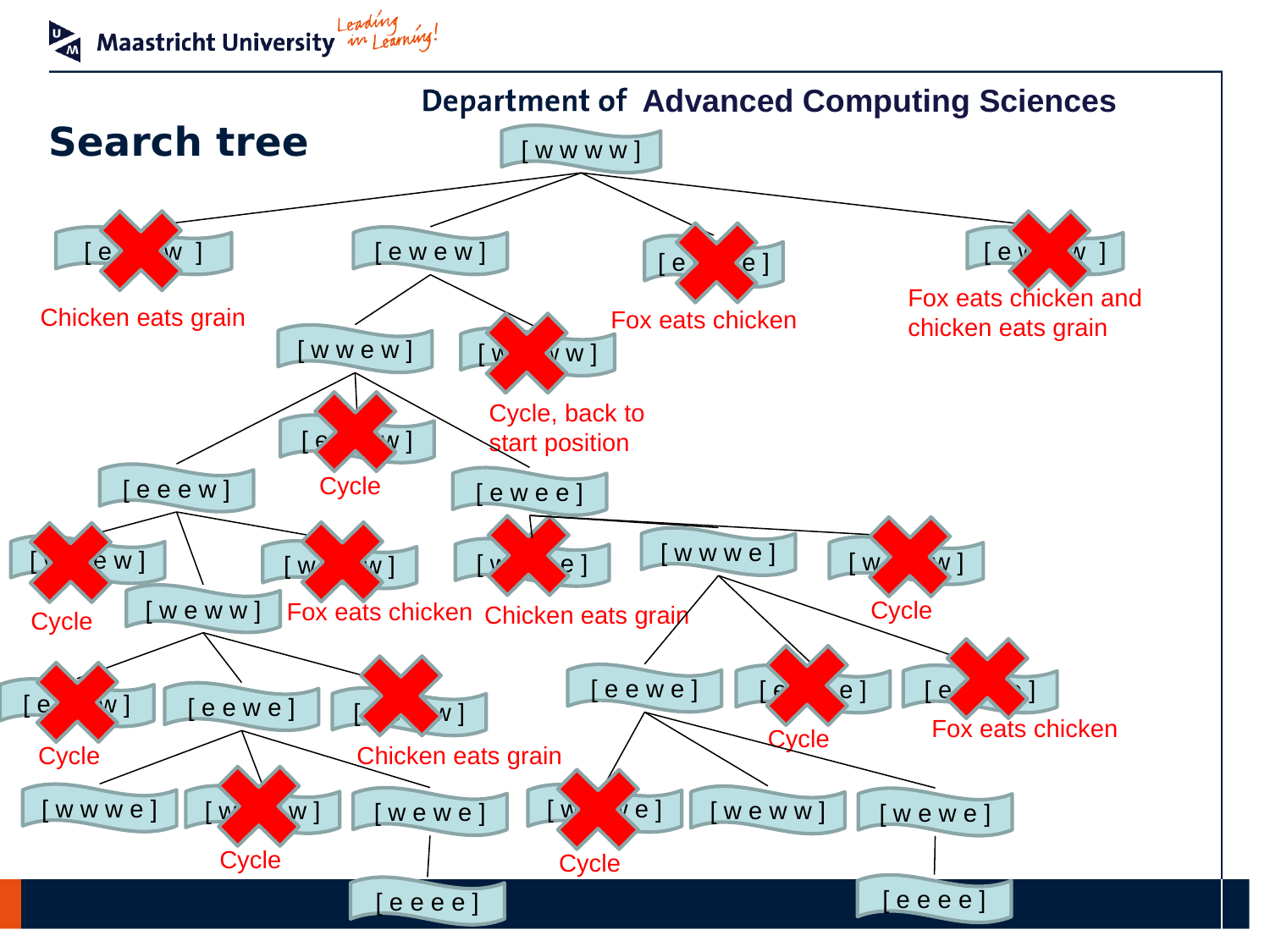

# Search tree
[ w w w w ]

[ e e w w  ]
[ e w e w ]
[ e w w w  ]
[ e w w e ]
Fox eats chicken and chicken eats grain
Chicken eats grain

Fox eats chicken
[ w w e w ]
[ w w w w ]

Cycle, back to start position
[ e w e w ]
Cycle
[ e e e w ]
[ e w e e ]

[ w w w e ]
[ w w e w ]
[ w w e w ]
[ w w e e ]
[ w e e w ]
[ w e w w ]
Cycle
Fox eats chicken
Chicken eats grain
Cycle

[ e e w e ]
[ e w e e ]
[ e w w e ]
[ e e e w ]
[ e e w e ]
[ e e w w ]
Fox eats chicken
Cycle
Chicken eats grain
Cycle

[ w w w e ]
[ w w w e ]
[ w e w w ]
[ w e w w ]
[ w e w e ]
[ w e w e ]
Cycle
Cycle
[ e e e e ]
[ e e e e ]